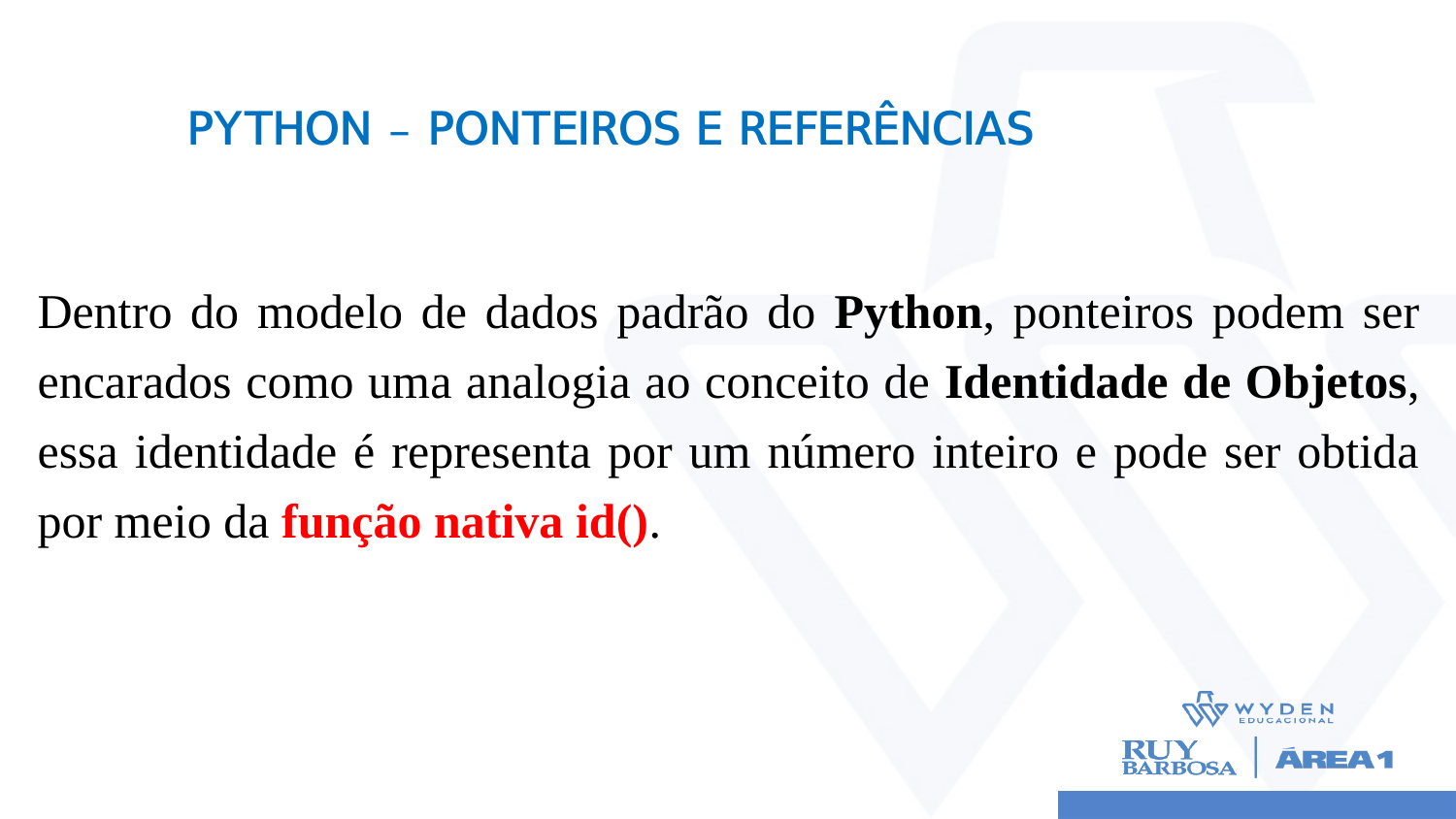

# Python – PONTEIROS E REFERÊNCIAS

Dentro do modelo de dados padrão do Python, ponteiros podem ser encarados como uma analogia ao conceito de Identidade de Objetos, essa identidade é representa por um número inteiro e pode ser obtida por meio da função nativa id().